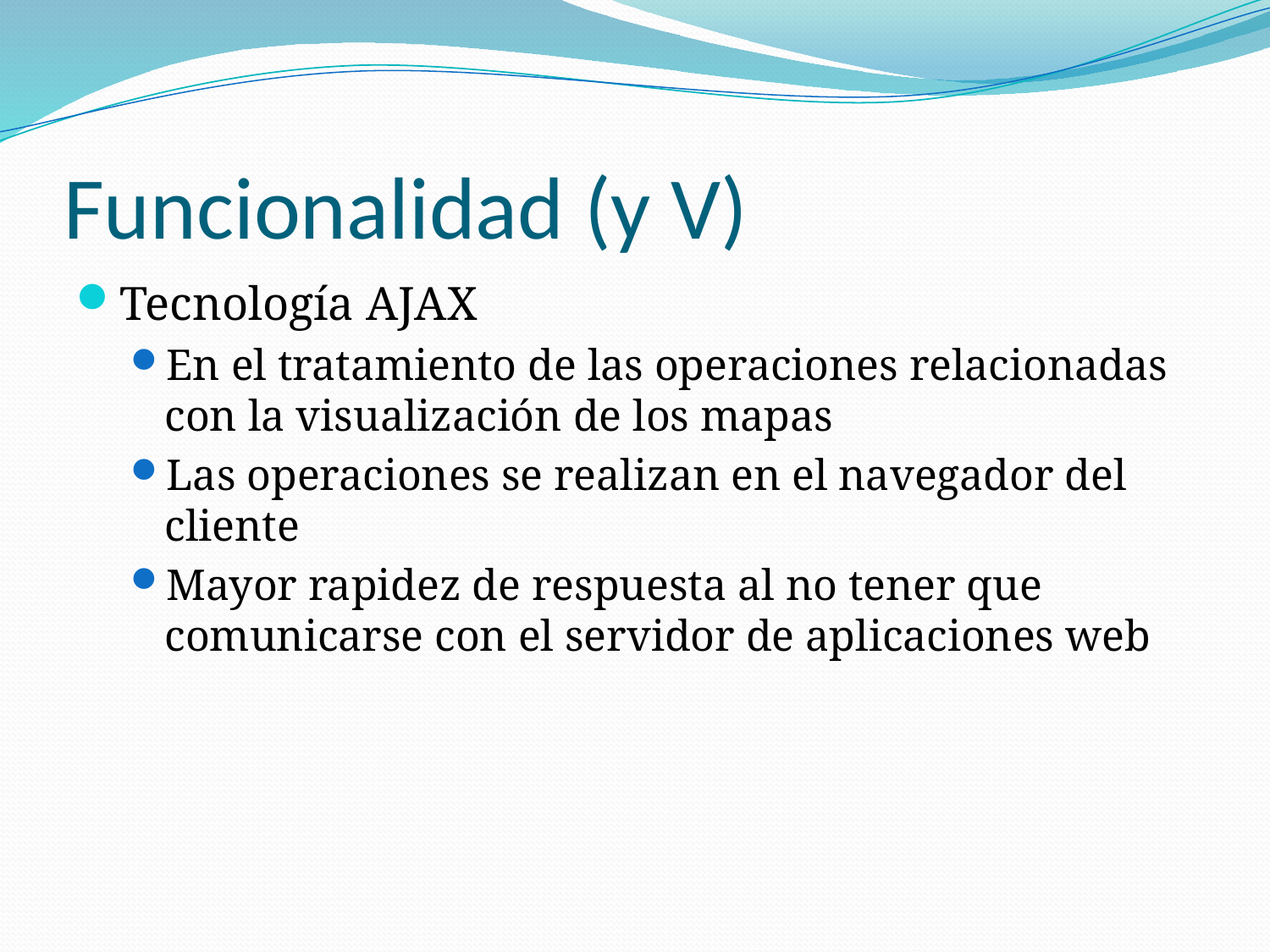

# Funcionalidad (y V)
Tecnología AJAX
En el tratamiento de las operaciones relacionadas con la visualización de los mapas
Las operaciones se realizan en el navegador del cliente
Mayor rapidez de respuesta al no tener que comunicarse con el servidor de aplicaciones web